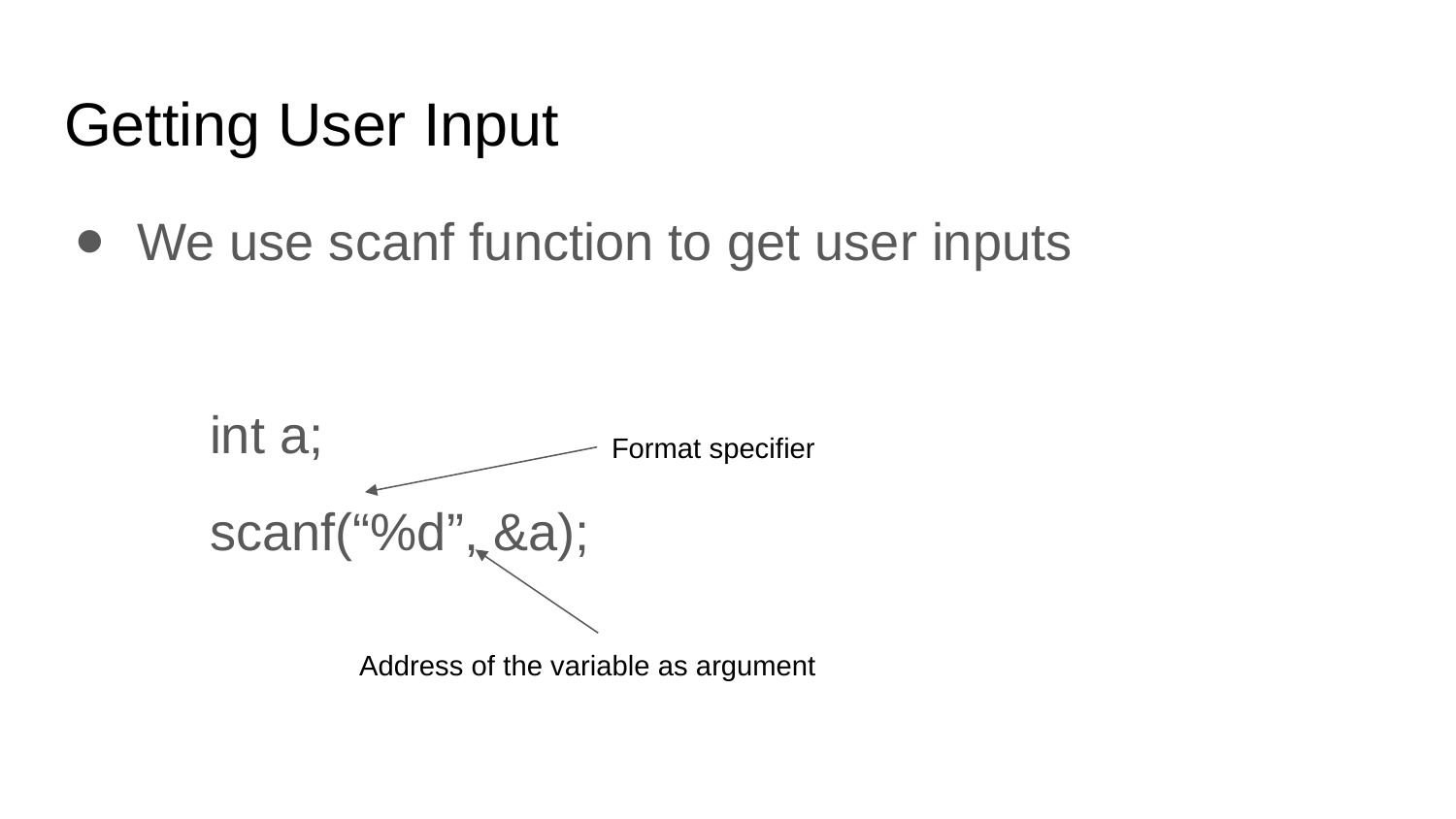

# Getting User Input
We use scanf function to get user inputs

	int a;
	scanf(“%d”, &a);
Format specifier
Address of the variable as argument